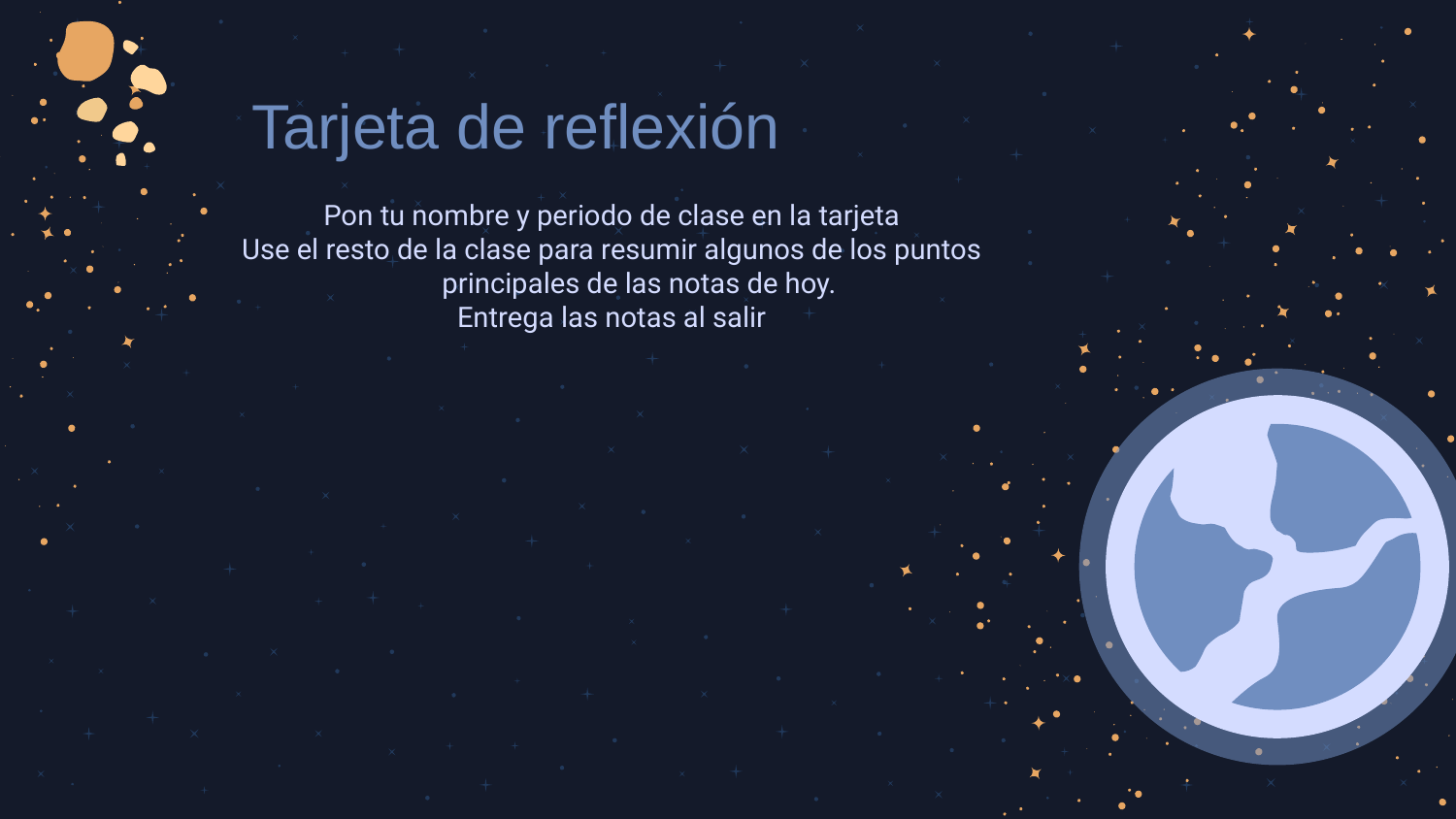

# Tarjeta de reflexión
Pon tu nombre y periodo de clase en la tarjeta
Use el resto de la clase para resumir algunos de los puntos principales de las notas de hoy.
Entrega las notas al salir